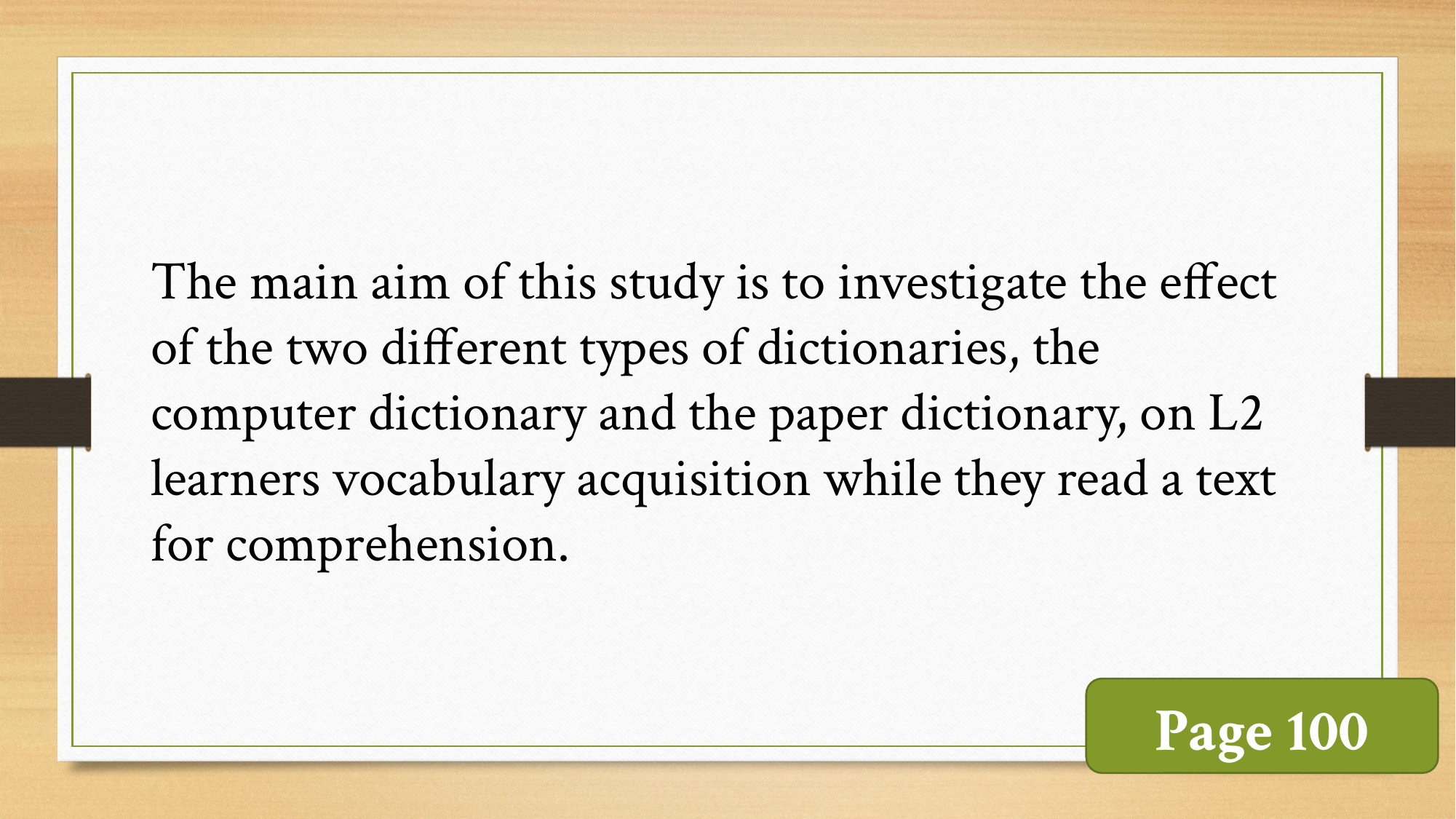

The main aim of this study is to investigate the effect of the two different types of dictionaries, the computer dictionary and the paper dictionary, on L2 learners vocabulary acquisition while they read a text for comprehension.
Page 100